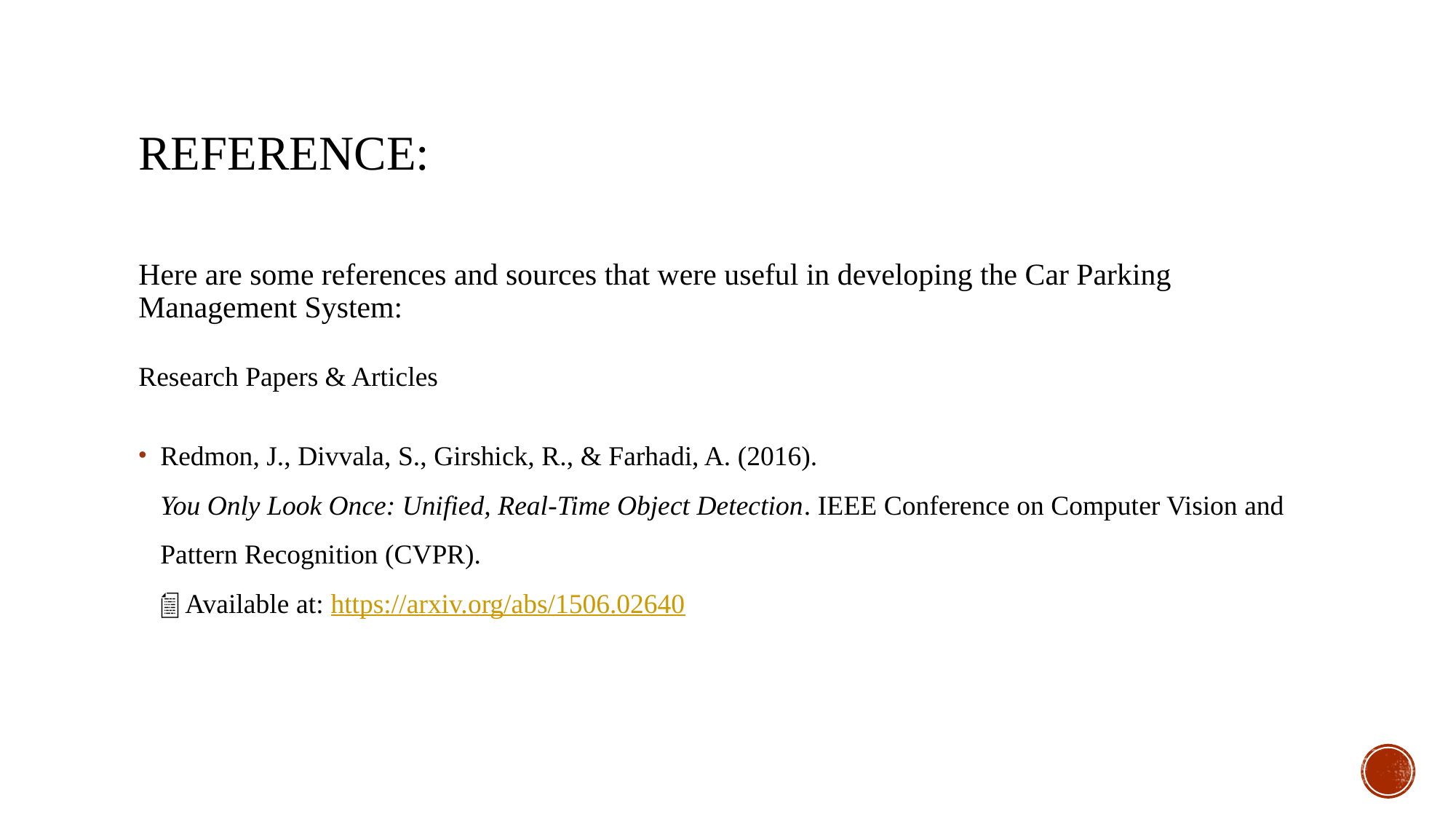

# Reference:
Here are some references and sources that were useful in developing the Car Parking Management System:
Research Papers & Articles
Redmon, J., Divvala, S., Girshick, R., & Farhadi, A. (2016).
You Only Look Once: Unified, Real-Time Object Detection. IEEE Conference on Computer Vision and Pattern Recognition (CVPR).
📄 Available at: https://arxiv.org/abs/1506.02640